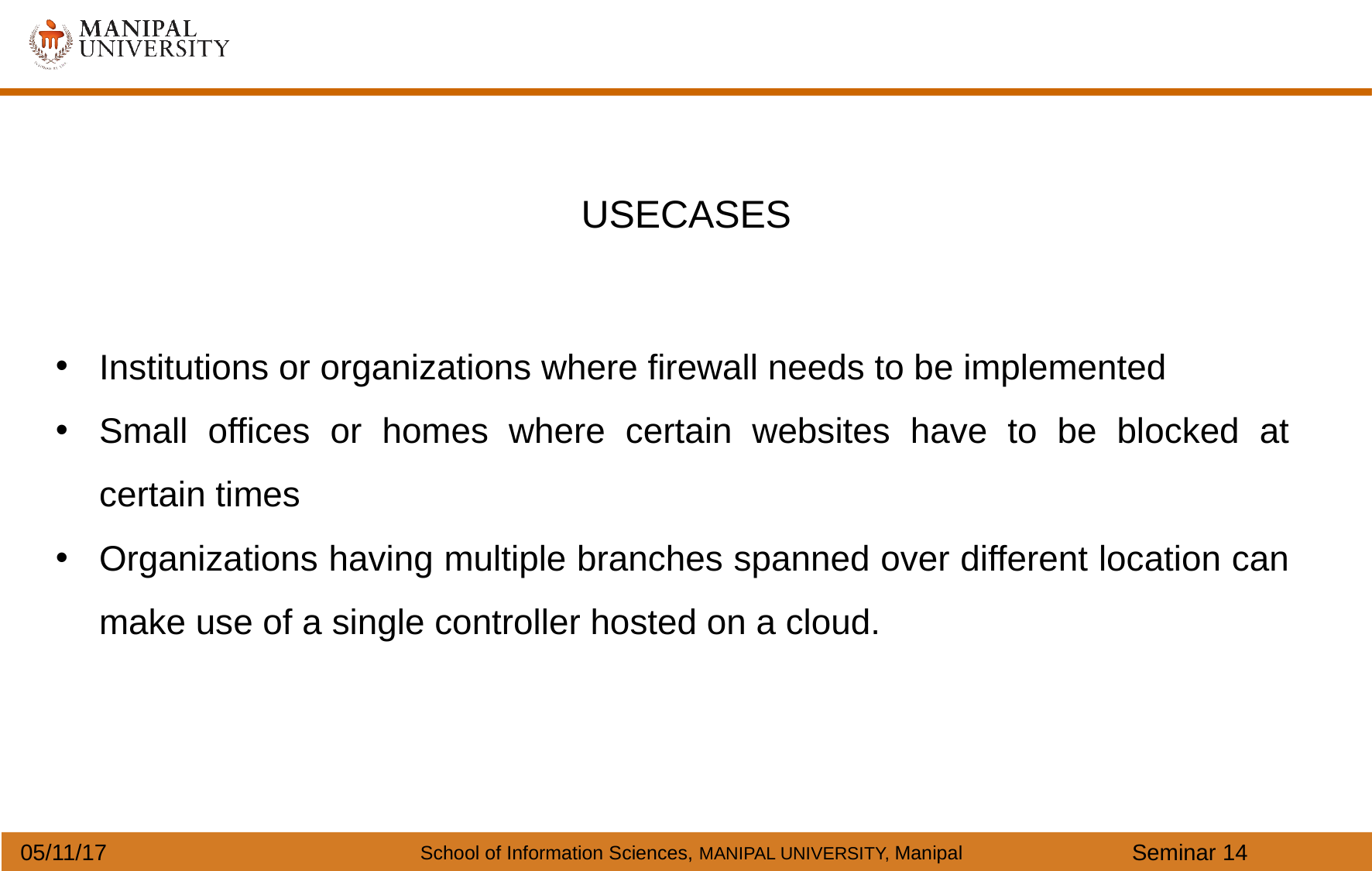

# USECASES

Institutions or organizations where firewall needs to be implemented
Small offices or homes where certain websites have to be blocked at certain times
Organizations having multiple branches spanned over different location can make use of a single controller hosted on a cloud.